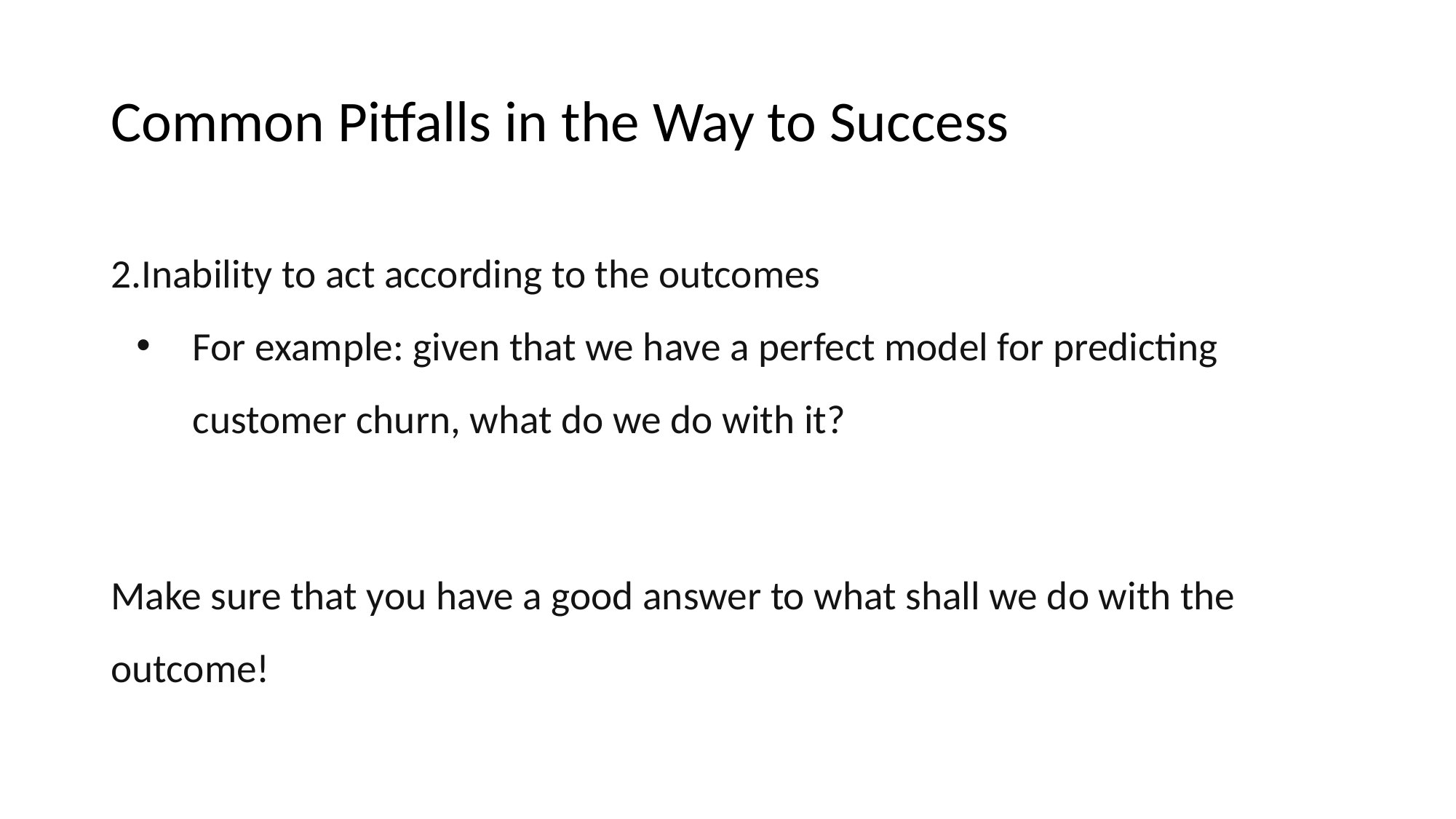

# Common Pitfalls in the Way to Success
Inability to act according to the outcomes
For example: given that we have a perfect model for predicting customer churn, what do we do with it?

Make sure that you have a good answer to what shall we do with the outcome!